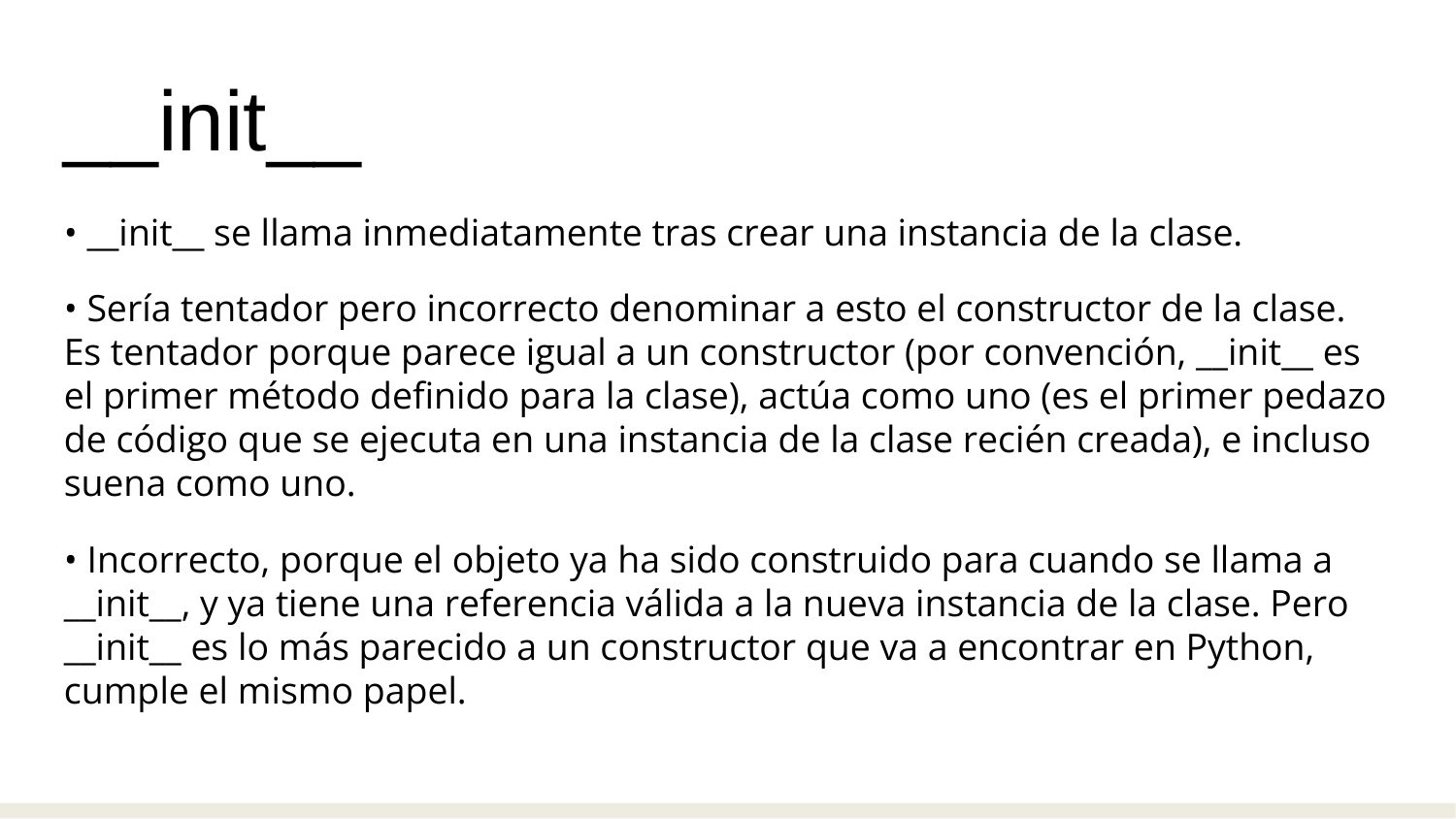

__init__
• __init__ se llama inmediatamente tras crear una instancia de la clase.
• Sería tentador pero incorrecto denominar a esto el constructor de la clase. Es tentador porque parece igual a un constructor (por convención, __init__ es el primer método definido para la clase), actúa como uno (es el primer pedazo de código que se ejecuta en una instancia de la clase recién creada), e incluso suena como uno.
• Incorrecto, porque el objeto ya ha sido construido para cuando se llama a __init__, y ya tiene una referencia válida a la nueva instancia de la clase. Pero __init__ es lo más parecido a un constructor que va a encontrar en Python,  cumple el mismo papel.